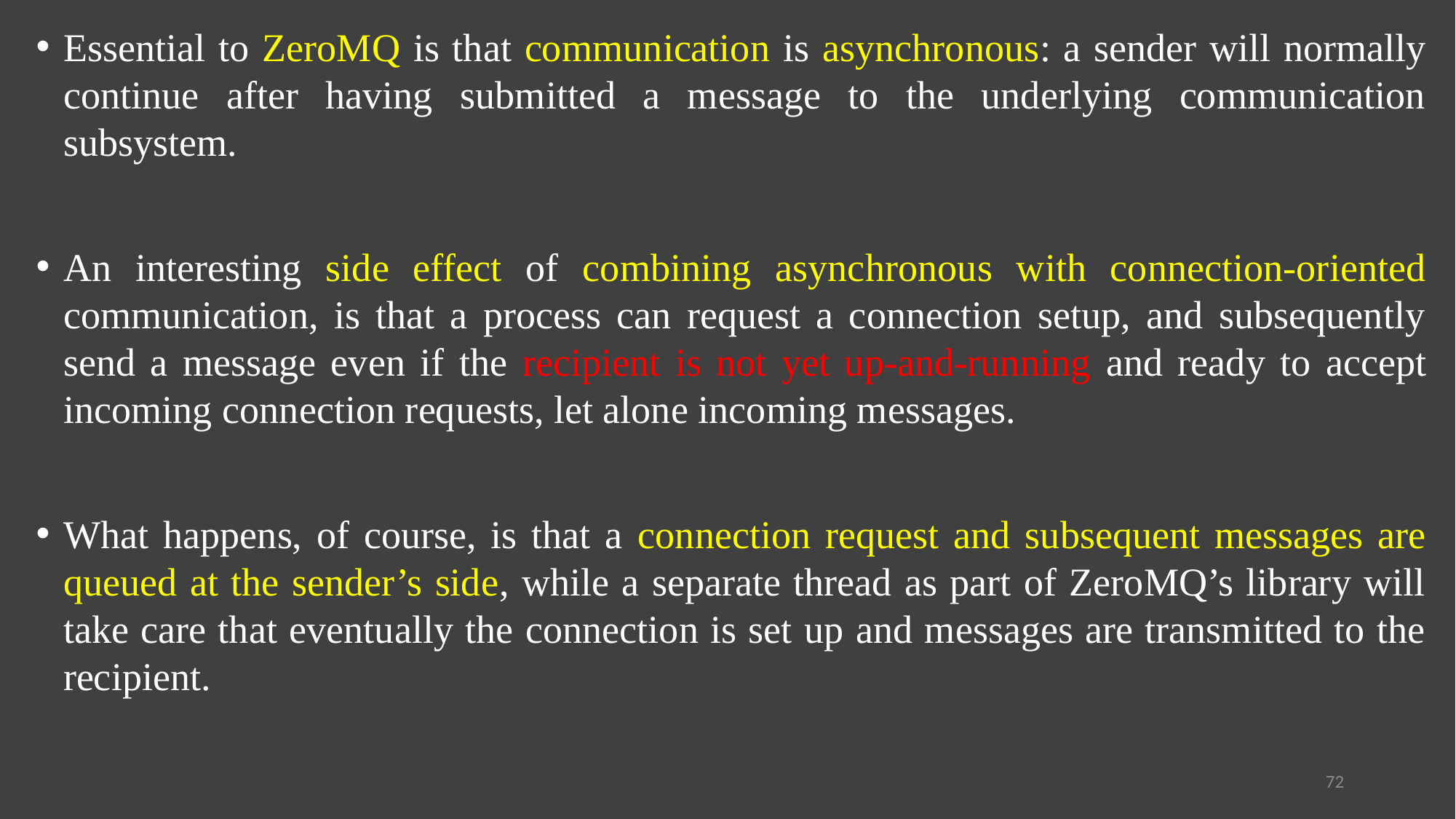

Essential to ZeroMQ is that communication is asynchronous: a sender will normally continue after having submitted a message to the underlying communication subsystem.

An interesting side effect of combining asynchronous with connection-oriented communication, is that a process can request a connection setup, and subsequently send a message even if the recipient is not yet up-and-running and ready to accept incoming connection requests, let alone incoming messages.

What happens, of course, is that a connection request and subsequent messages are queued at the sender’s side, while a separate thread as part of ZeroMQ’s library will take care that eventually the connection is set up and messages are transmitted to the recipient.

72